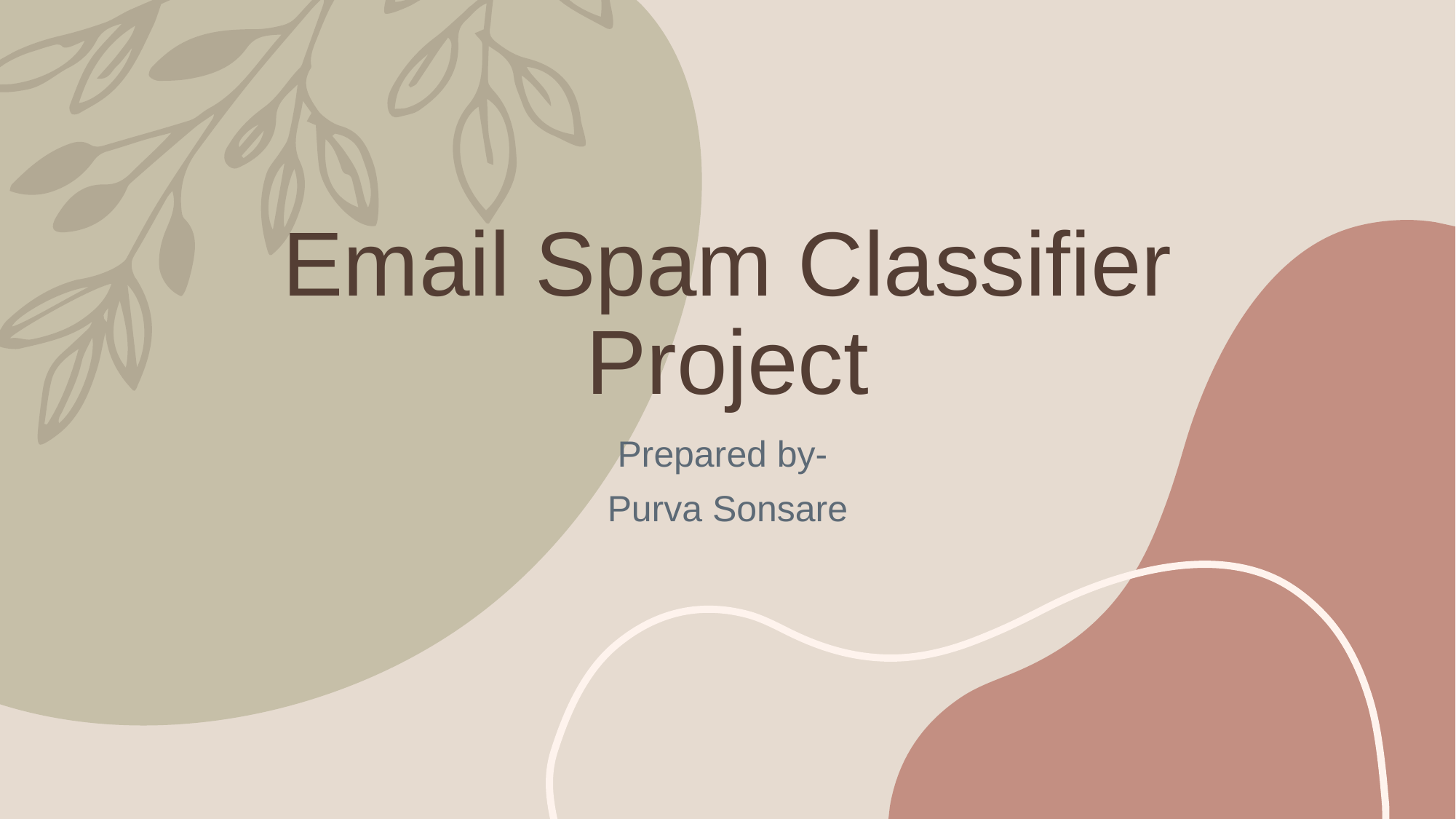

# Email Spam Classifier Project
Prepared by-
Purva Sonsare